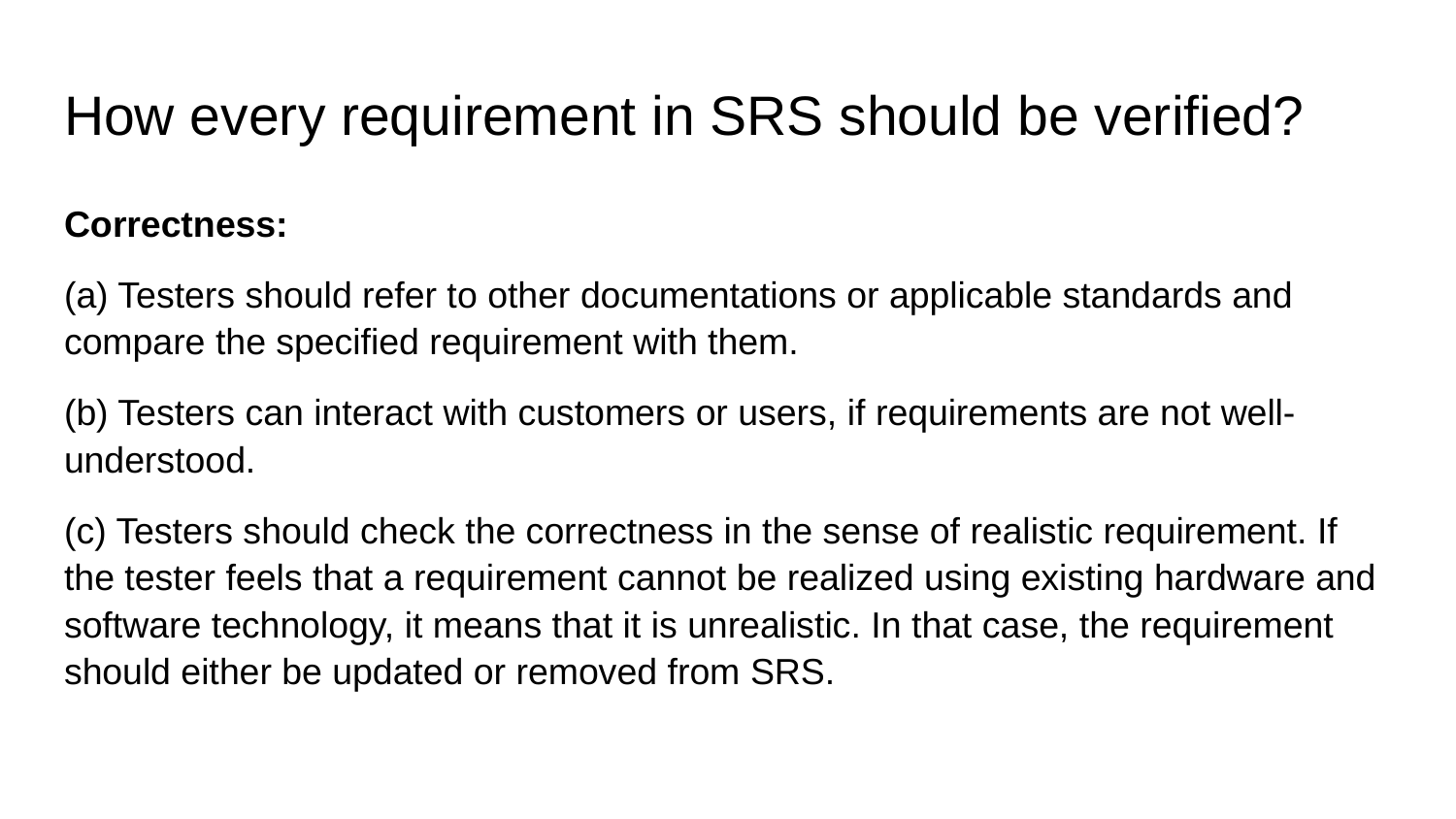

# How every requirement in SRS should be verified?
Correctness:
(a) Testers should refer to other documentations or applicable standards and compare the specified requirement with them.
(b) Testers can interact with customers or users, if requirements are not well-understood.
(c) Testers should check the correctness in the sense of realistic requirement. If the tester feels that a requirement cannot be realized using existing hardware and software technology, it means that it is unrealistic. In that case, the requirement should either be updated or removed from SRS.